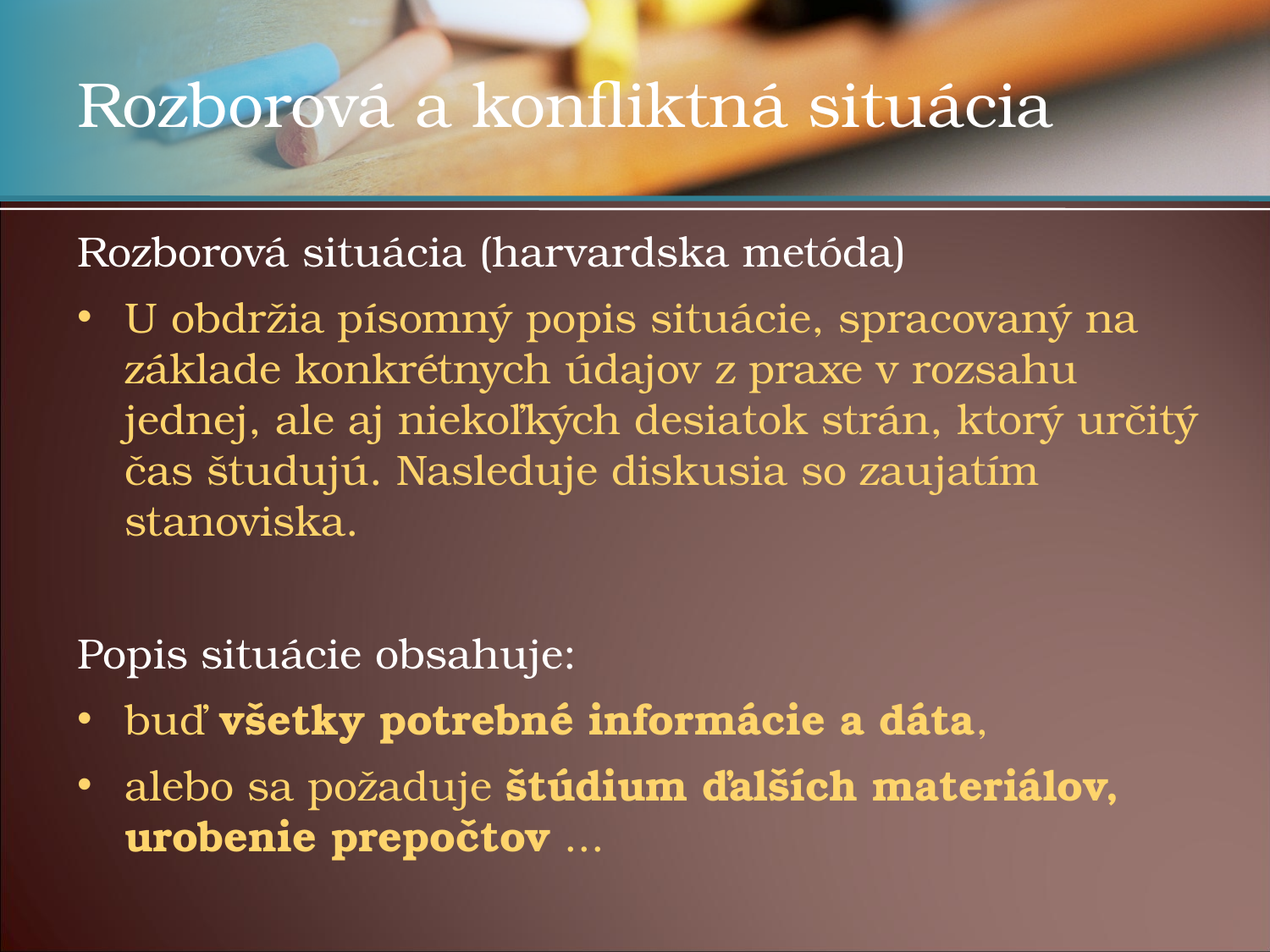

# Rozborová a konfliktná situácia
Rozborová situácia (harvardska metóda)
U obdržia písomný popis situácie, spracovaný na základe konkrétnych údajov z praxe v rozsahu jednej, ale aj niekoľkých desiatok strán, ktorý určitý čas študujú. Nasleduje diskusia so zaujatím stanoviska.

Popis situácie obsahuje:
buď všetky potrebné informácie a dáta,
alebo sa požaduje štúdium ďalších materiálov, urobenie prepočtov ...